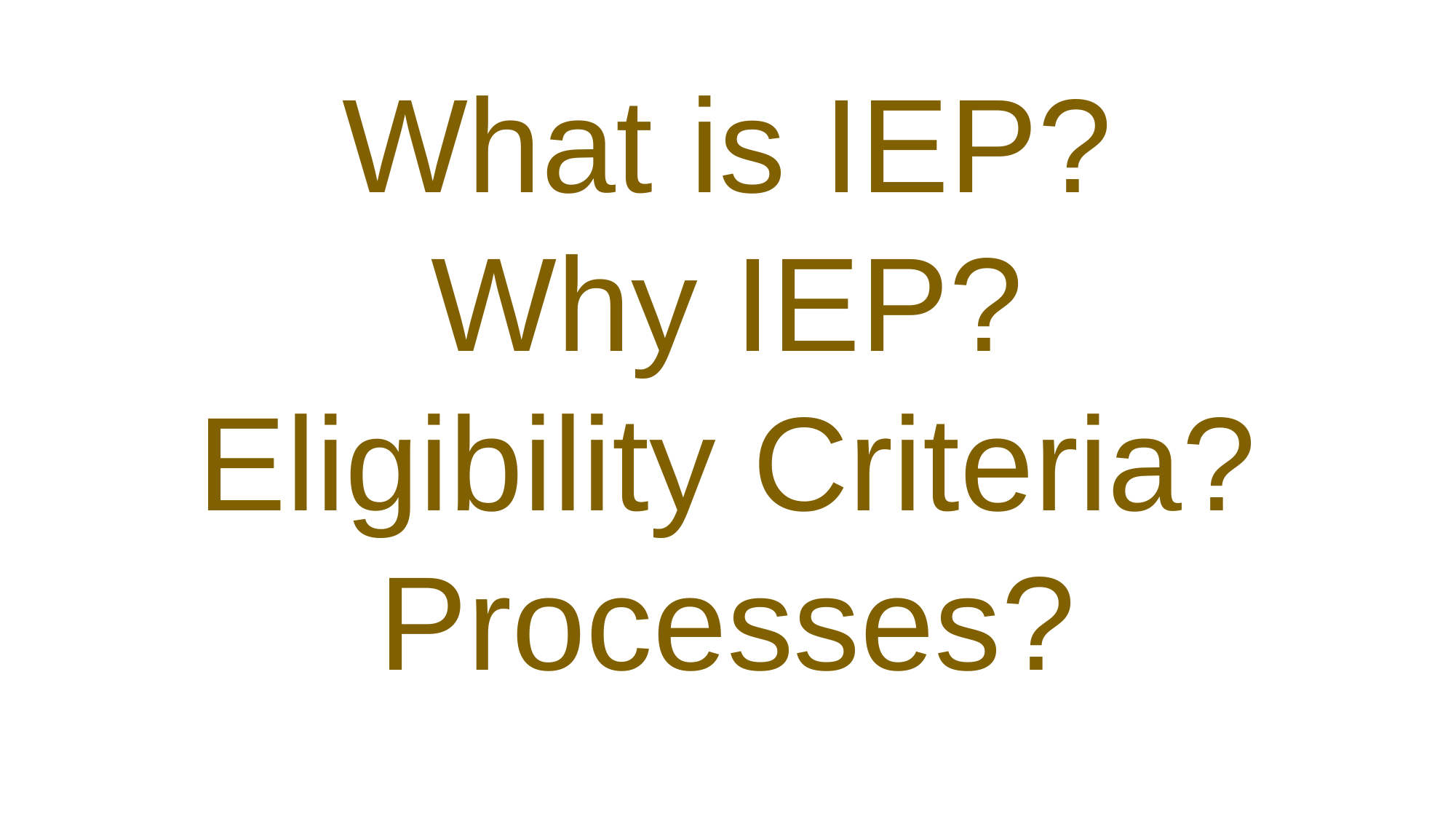

What is IEP?
Why IEP?
Eligibility Criteria?
Processes?